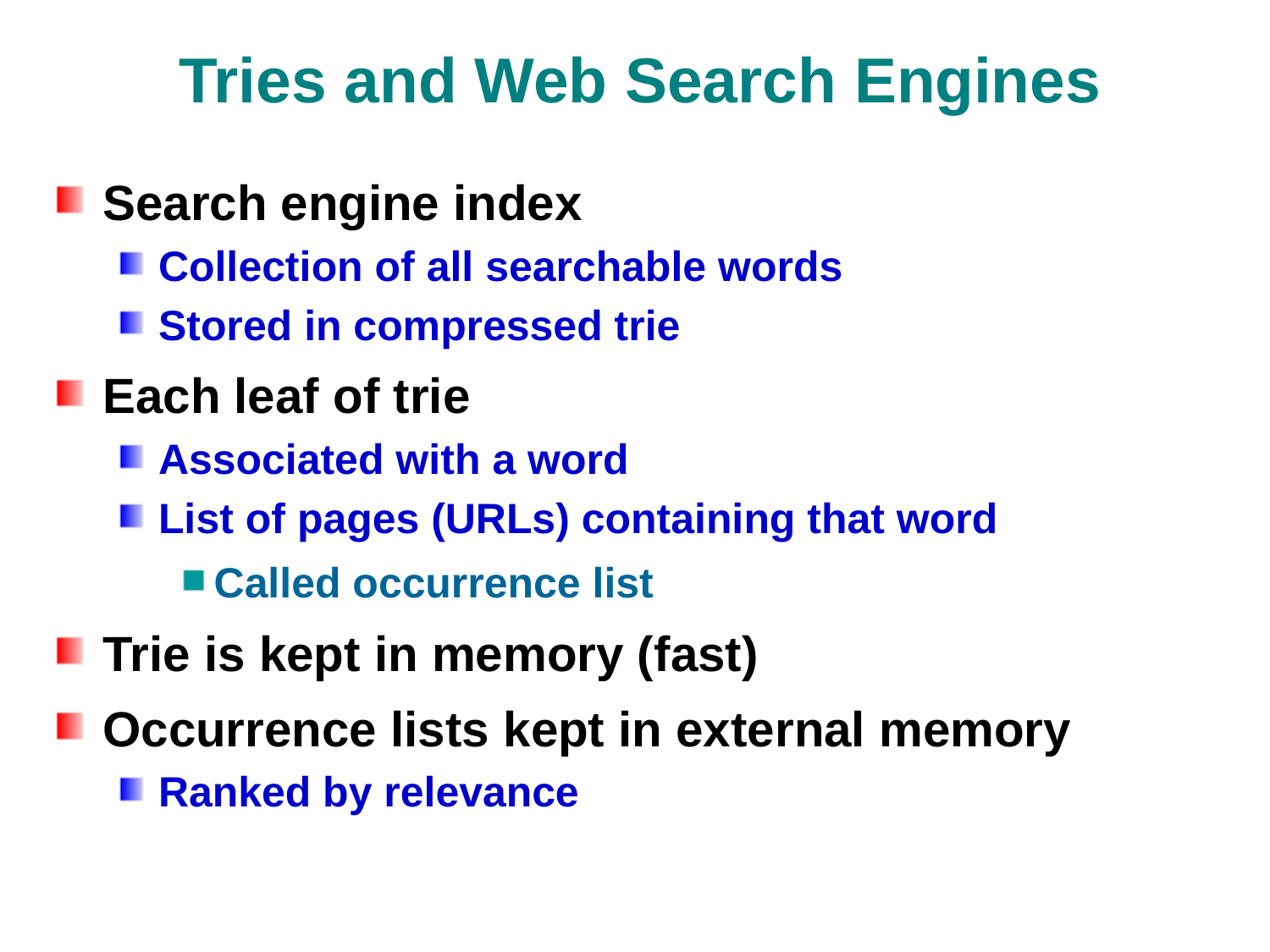

# Tries and Web Search Engines
Search engine index
Collection of all searchable words
Stored in compressed trie
Each leaf of trie
Associated with a word
List of pages (URLs) containing that word
Called occurrence list
Trie is kept in memory (fast)
Occurrence lists kept in external memory
Ranked by relevance